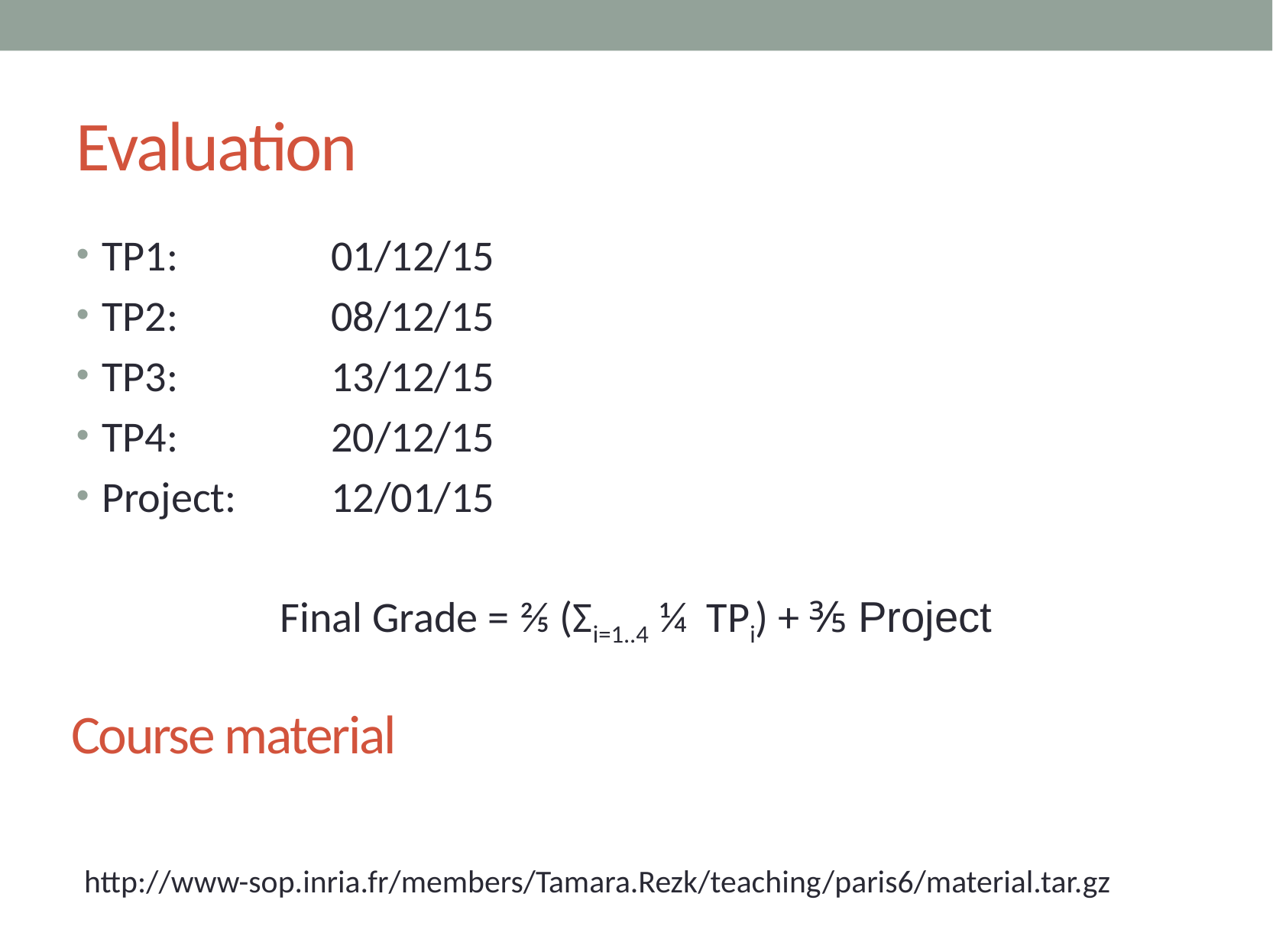

# Evaluation
TP1: 		01/12/15
TP2: 		08/12/15
TP3: 		13/12/15
TP4: 		20/12/15
Project: 	12/01/15

Final Grade = ⅖ (Σi=1..4  ¼  TPi) + ⅗ Project
Course material
http://www-sop.inria.fr/members/Tamara.Rezk/teaching/paris6/material.tar.gz